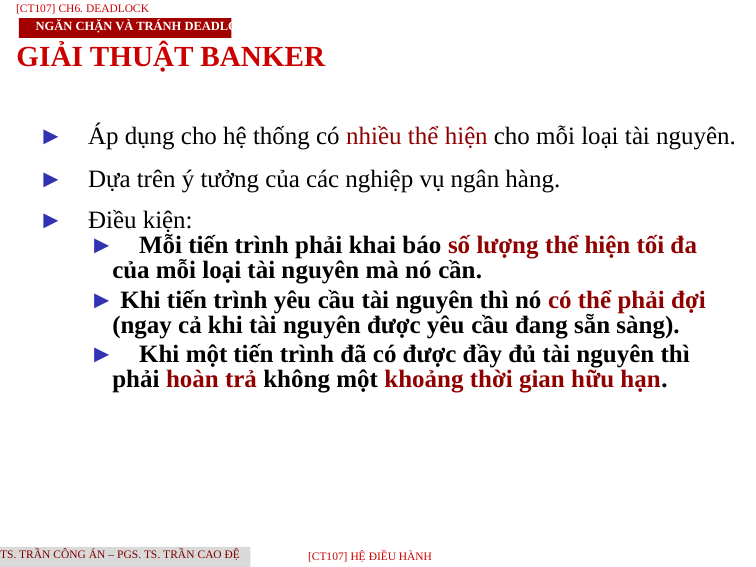

[CT107] Ch6. Deadlock
Ngăn chặn VÀ tránh deadlock
GIẢI THUẬT BANKER
►    Áp dụng cho hệ thống có nhiều thể hiện cho mỗi loại tài nguyên.
►    Dựa trên ý tưởng của các nghiệp vụ ngân hàng.
►    Điều kiện:
►    Mỗi tiến trình phải khai báo số lượng thể hiện tối đa của mỗi loại tài nguyên mà nó cần.
► Khi tiến trình yêu cầu tài nguyên thì nó có thể phải đợi (ngay cả khi tài nguyên được yêu cầu đang sẵn sàng).
►    Khi một tiến trình đã có được đầy đủ tài nguyên thì phải hoàn trả không một khoảng thời gian hữu hạn.
TS. Trần Công Án – PGS. TS. Trần Cao Đệ
[CT107] HỆ điều hành